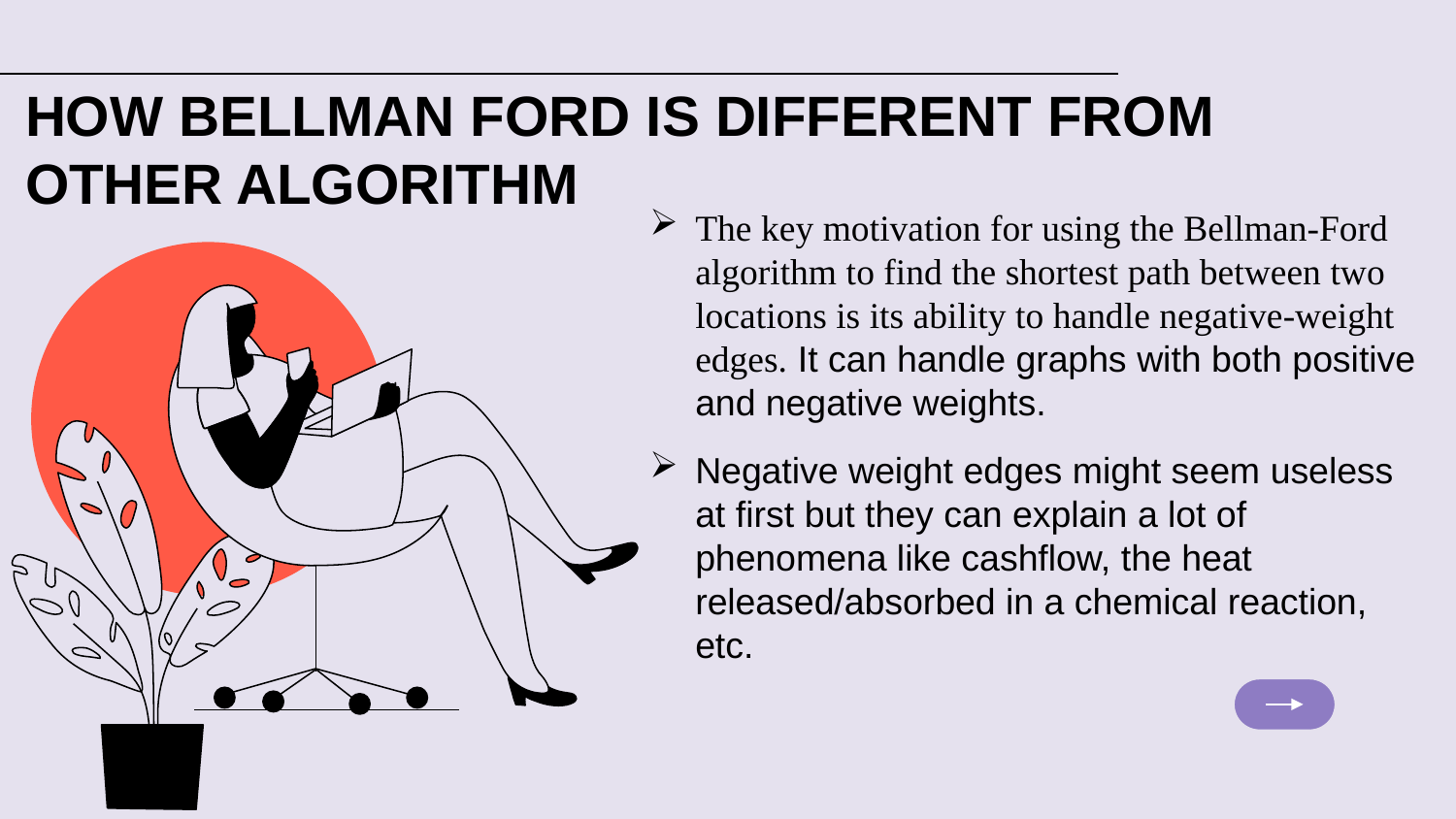

HOW BELLMAN FORD IS DIFFERENT FROM OTHER ALGORITHM
The key motivation for using the Bellman-Ford algorithm to find the shortest path between two locations is its ability to handle negative-weight edges. It can handle graphs with both positive and negative weights.
Negative weight edges might seem useless at first but they can explain a lot of phenomena like cashflow, the heat released/absorbed in a chemical reaction, etc.